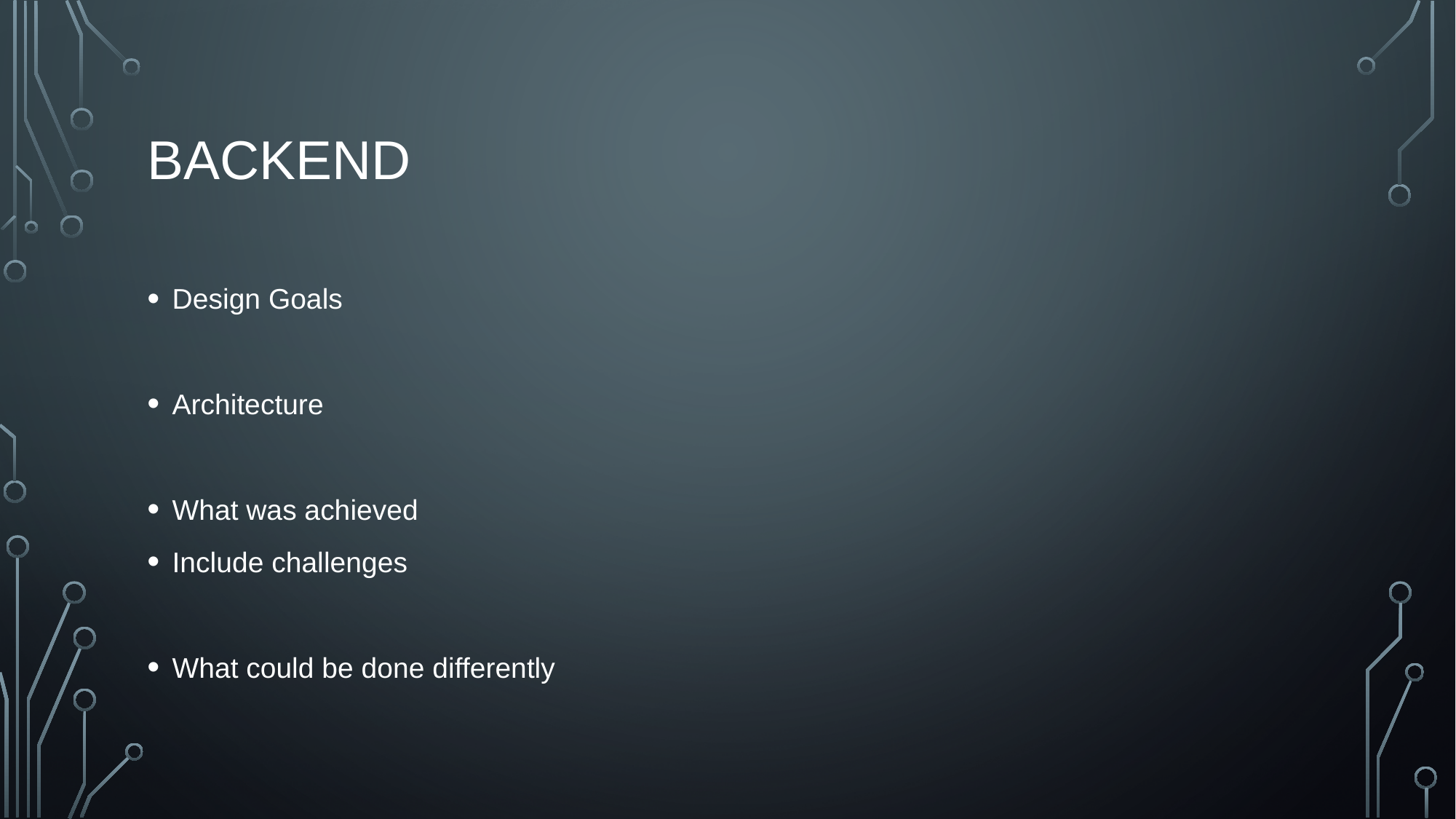

# backend
Design Goals

Architecture

What was achieved
Include challenges

What could be done differently